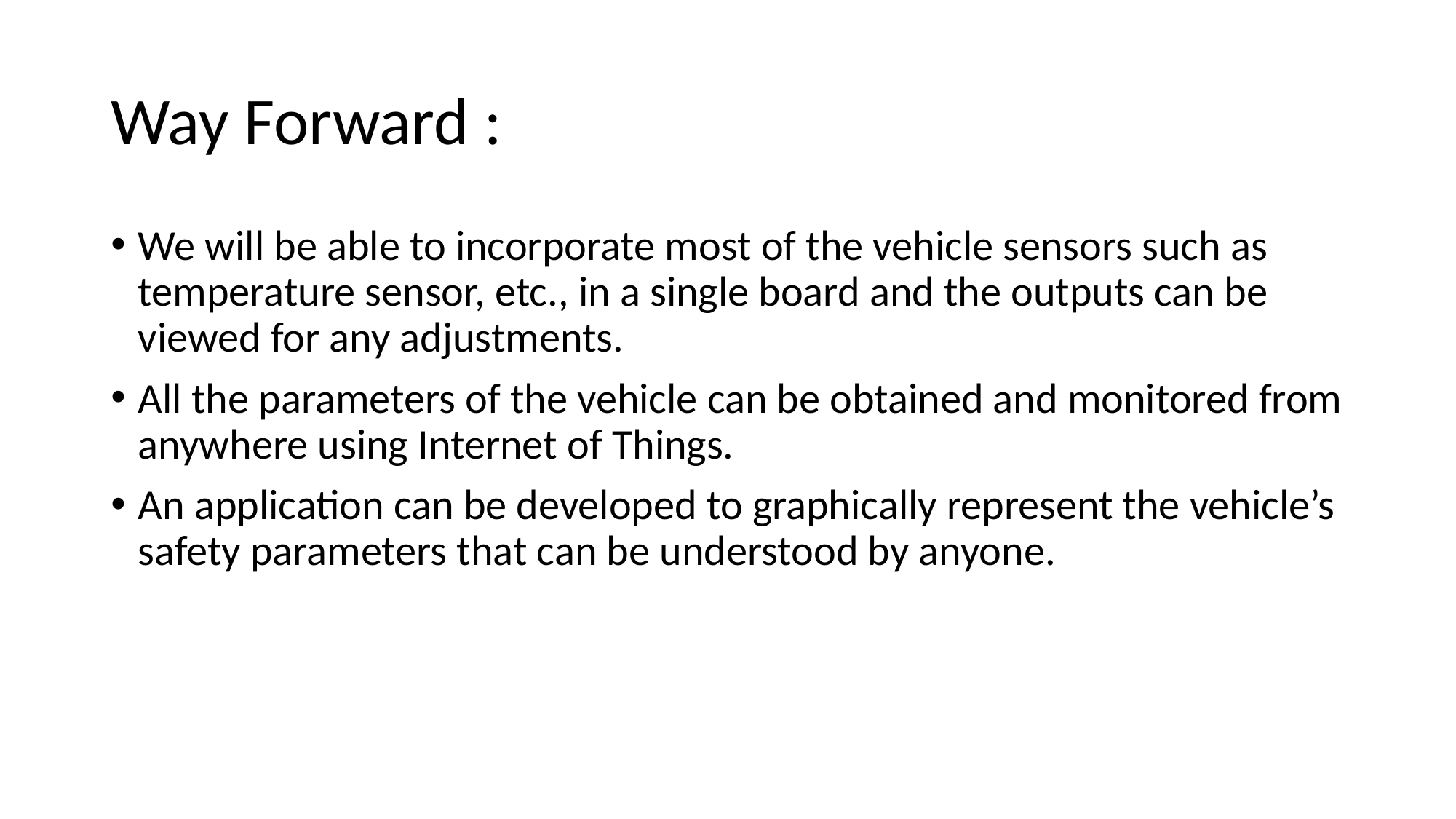

# Way Forward :
We will be able to incorporate most of the vehicle sensors such as temperature sensor, etc., in a single board and the outputs can be viewed for any adjustments.
All the parameters of the vehicle can be obtained and monitored from anywhere using Internet of Things.
An application can be developed to graphically represent the vehicle’s safety parameters that can be understood by anyone.